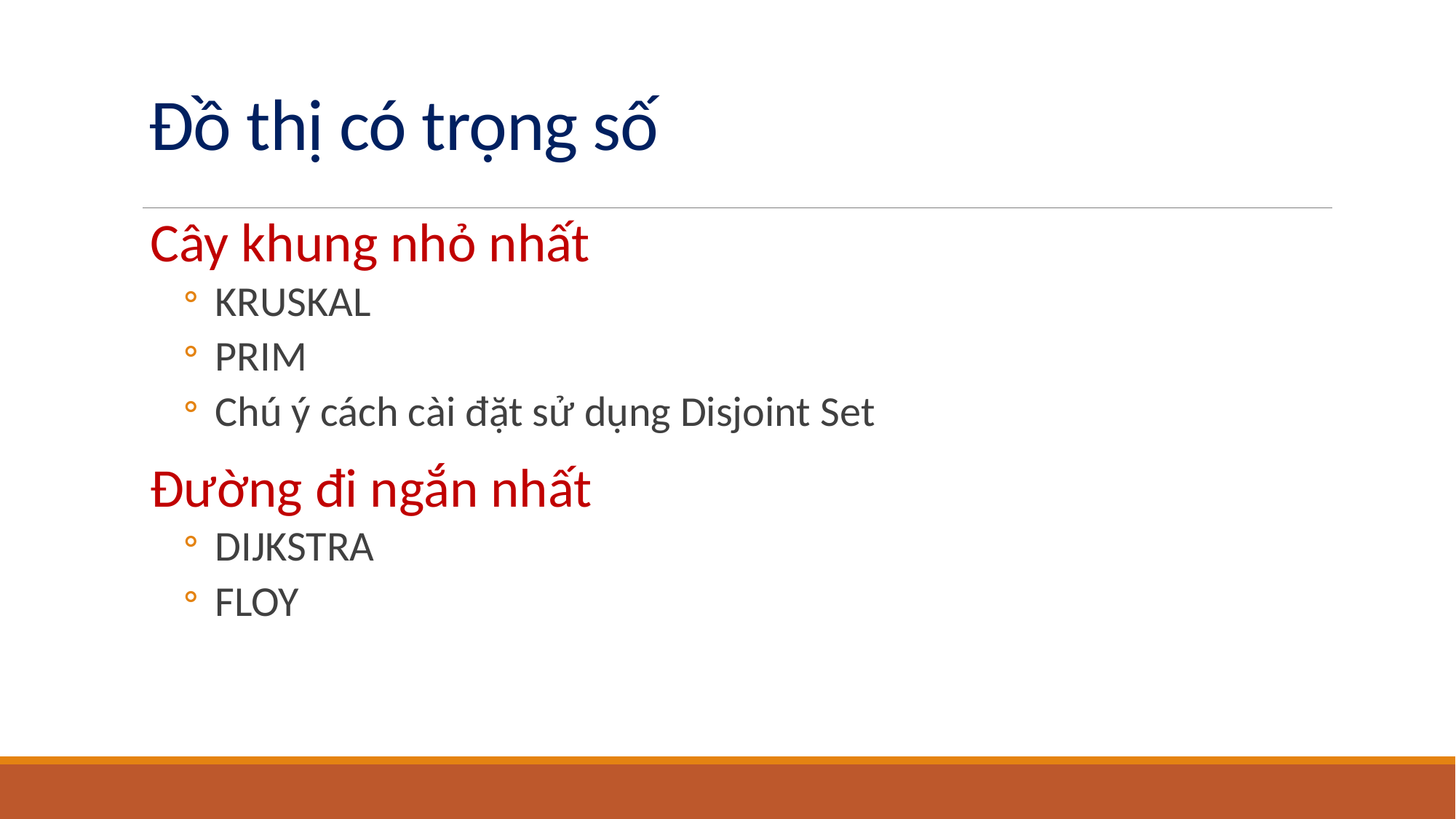

# Đồ thị có trọng số
Cây khung nhỏ nhất
 KRUSKAL
 PRIM
 Chú ý cách cài đặt sử dụng Disjoint Set
Đường đi ngắn nhất
 DIJKSTRA
 FLOY